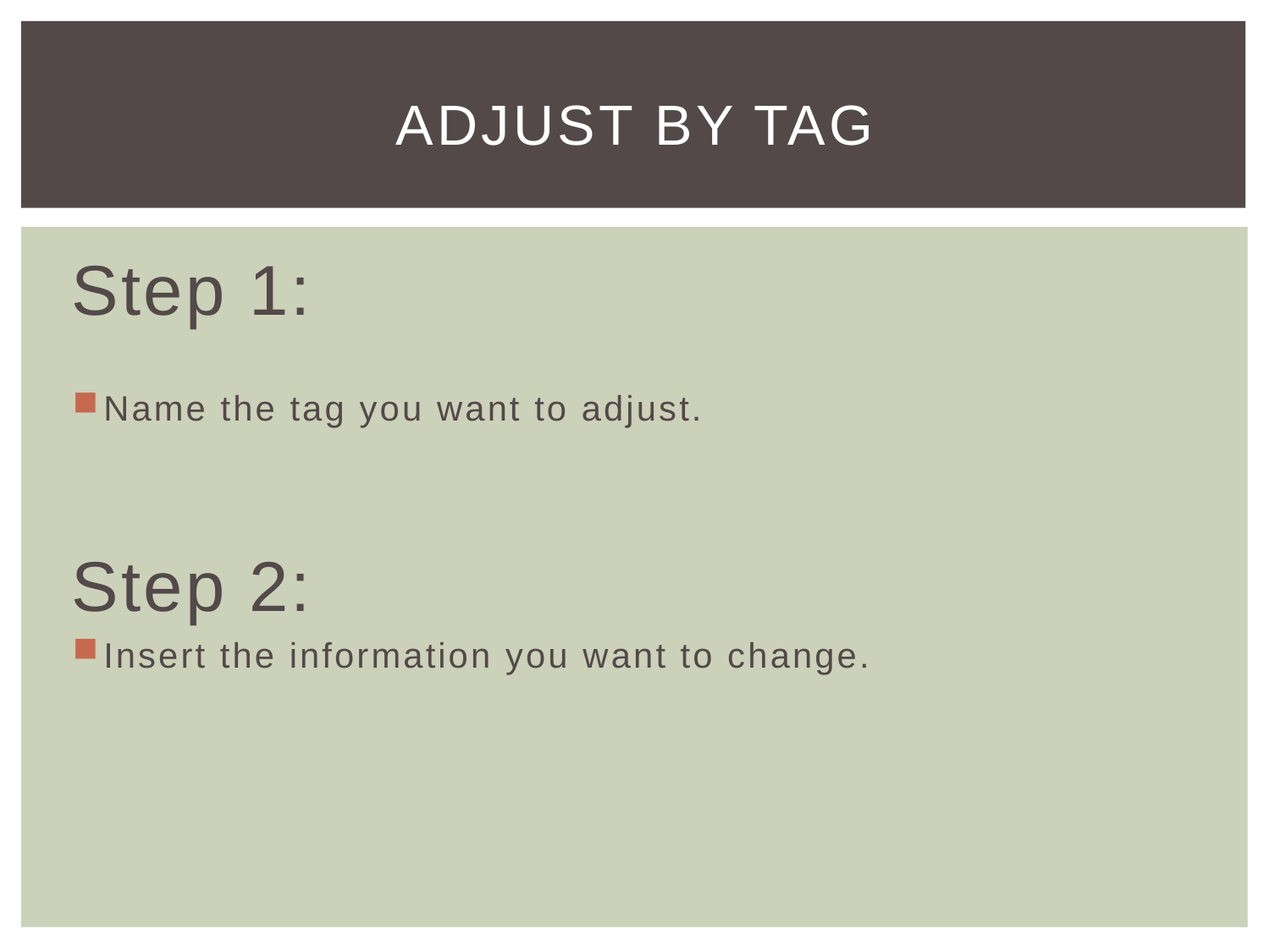

# adjust by tag
Step 1:

Name the tag you want to adjust.

Step 2:
Insert the information you want to change.